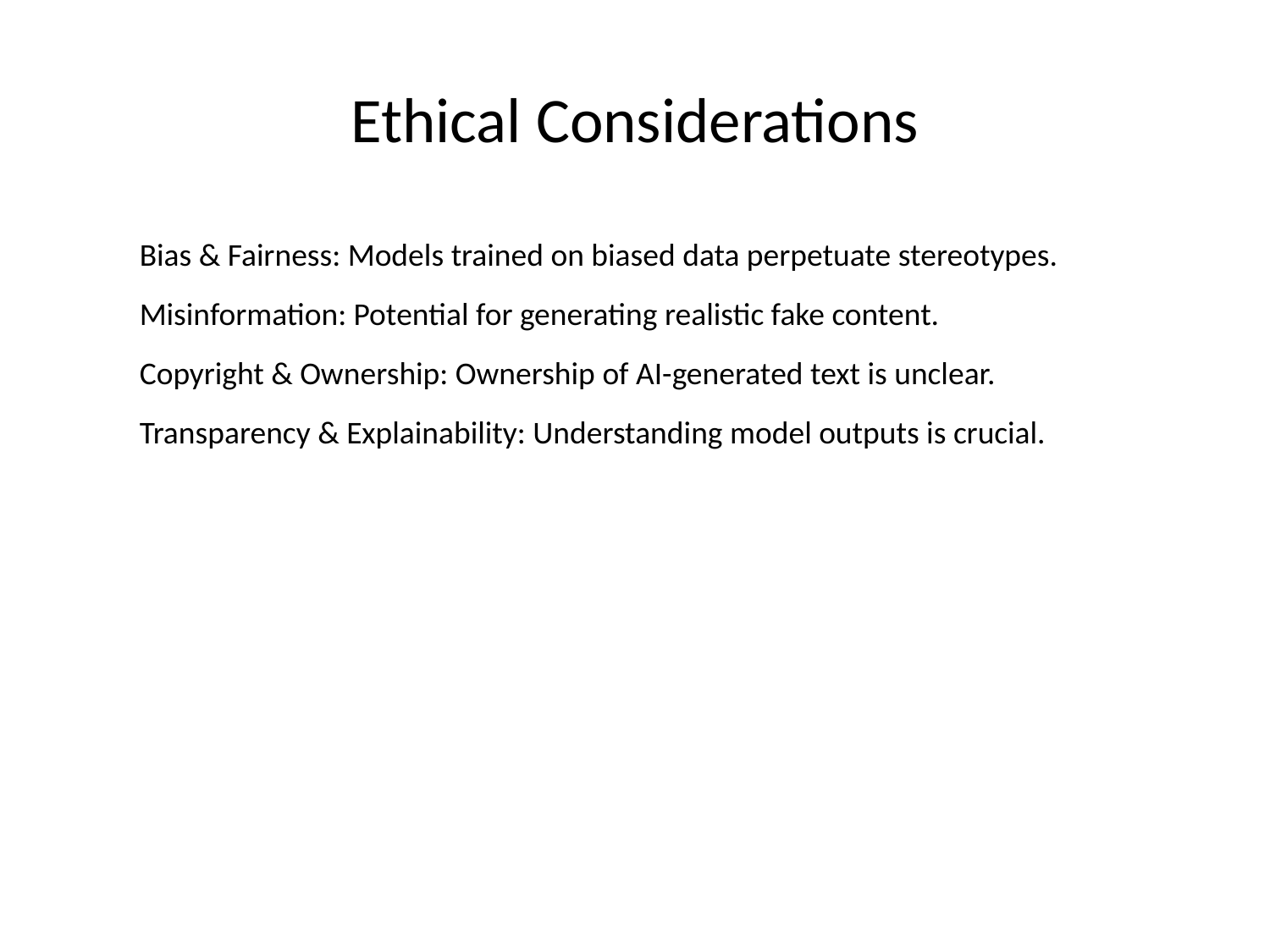

# Ethical Considerations

Bias & Fairness: Models trained on biased data perpetuate stereotypes.
Misinformation: Potential for generating realistic fake content.
Copyright & Ownership: Ownership of AI-generated text is unclear.
Transparency & Explainability: Understanding model outputs is crucial.